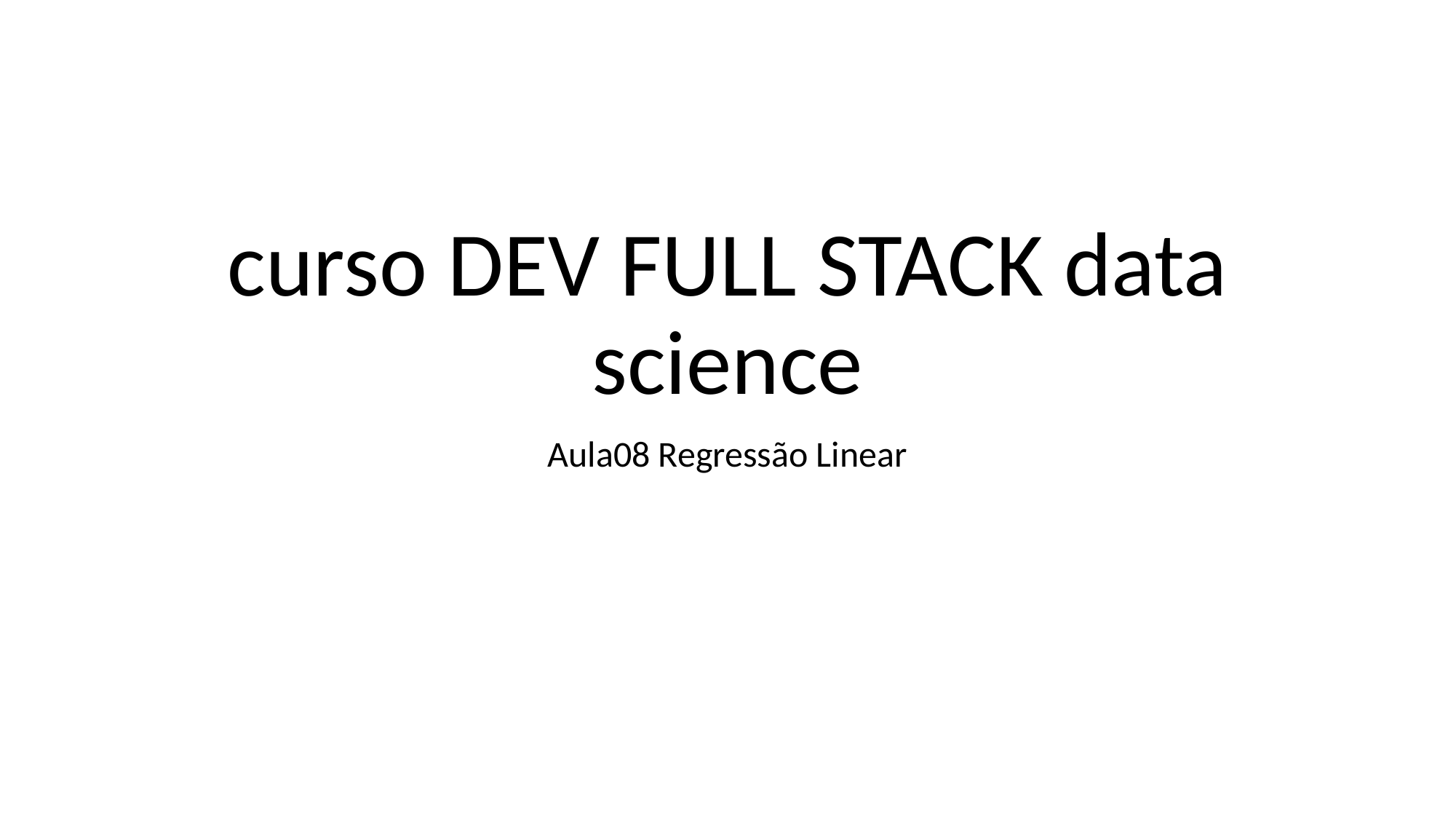

# curso DEV FULL STACK data science
Aula08 Regressão Linear